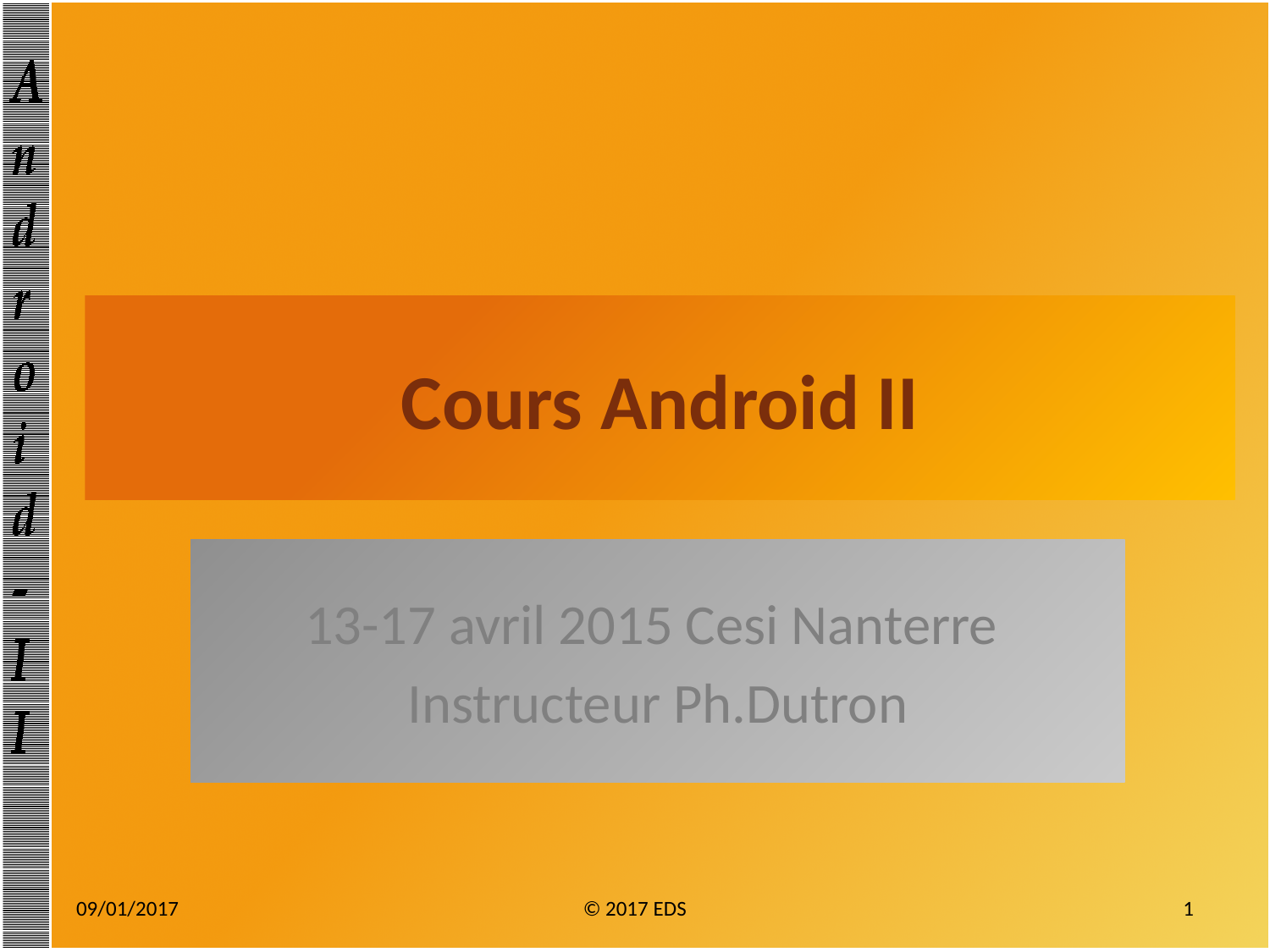

# Cours Android II
13-17 avril 2015 Cesi Nanterre
Instructeur Ph.Dutron
09/01/2017
© 2017 EDS
1